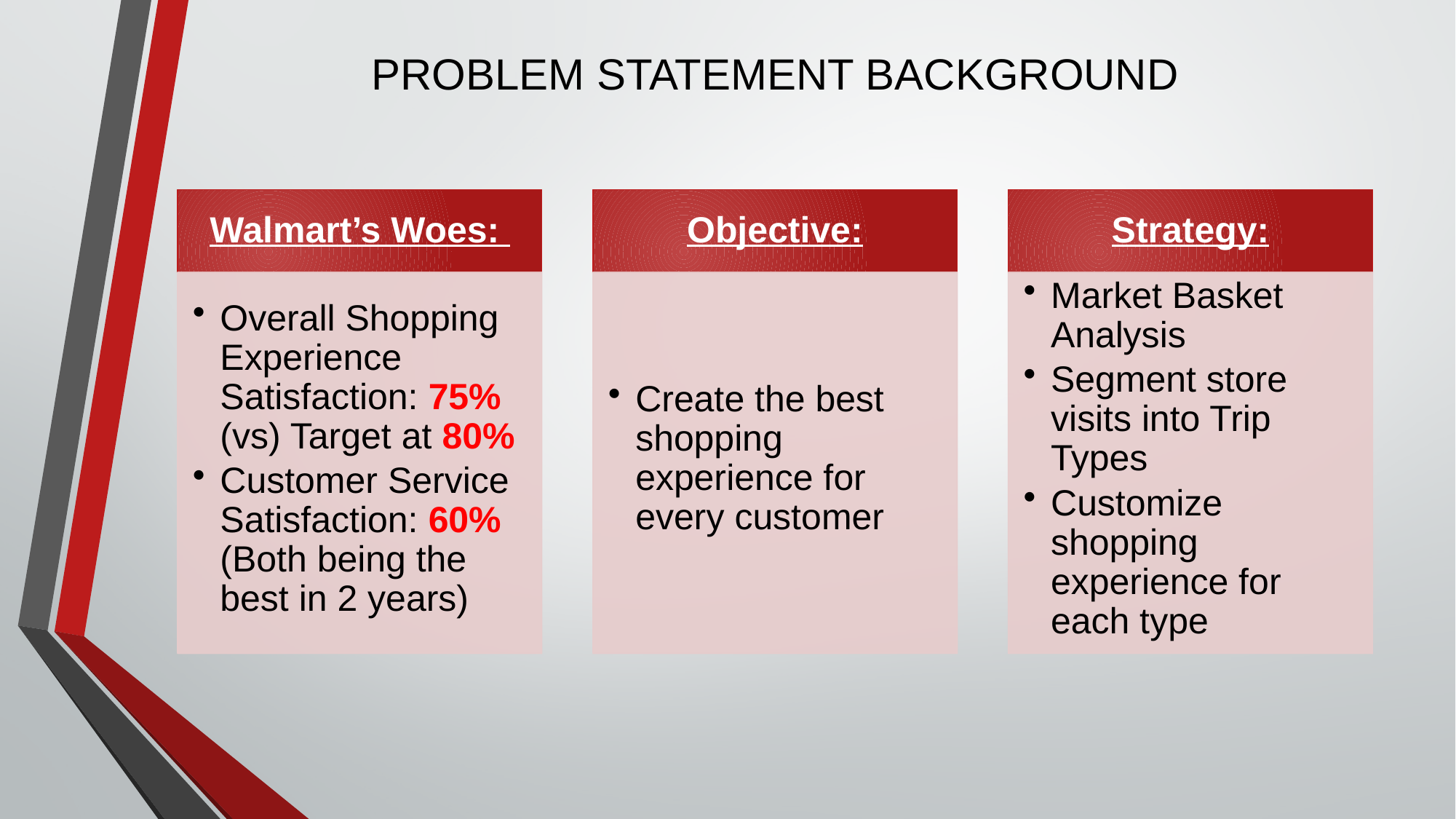

# PROBLEM STATEMENT BACKGROUND
Walmart’s Woes:
Overall Shopping Experience Satisfaction: 75% (vs) Target at 80%
Customer Service Satisfaction: 60% (Both being the best in 2 years)
Objective:
Create the best shopping experience for every customer
Strategy:
Market Basket Analysis
Segment store visits into Trip Types
Customize shopping experience for each type